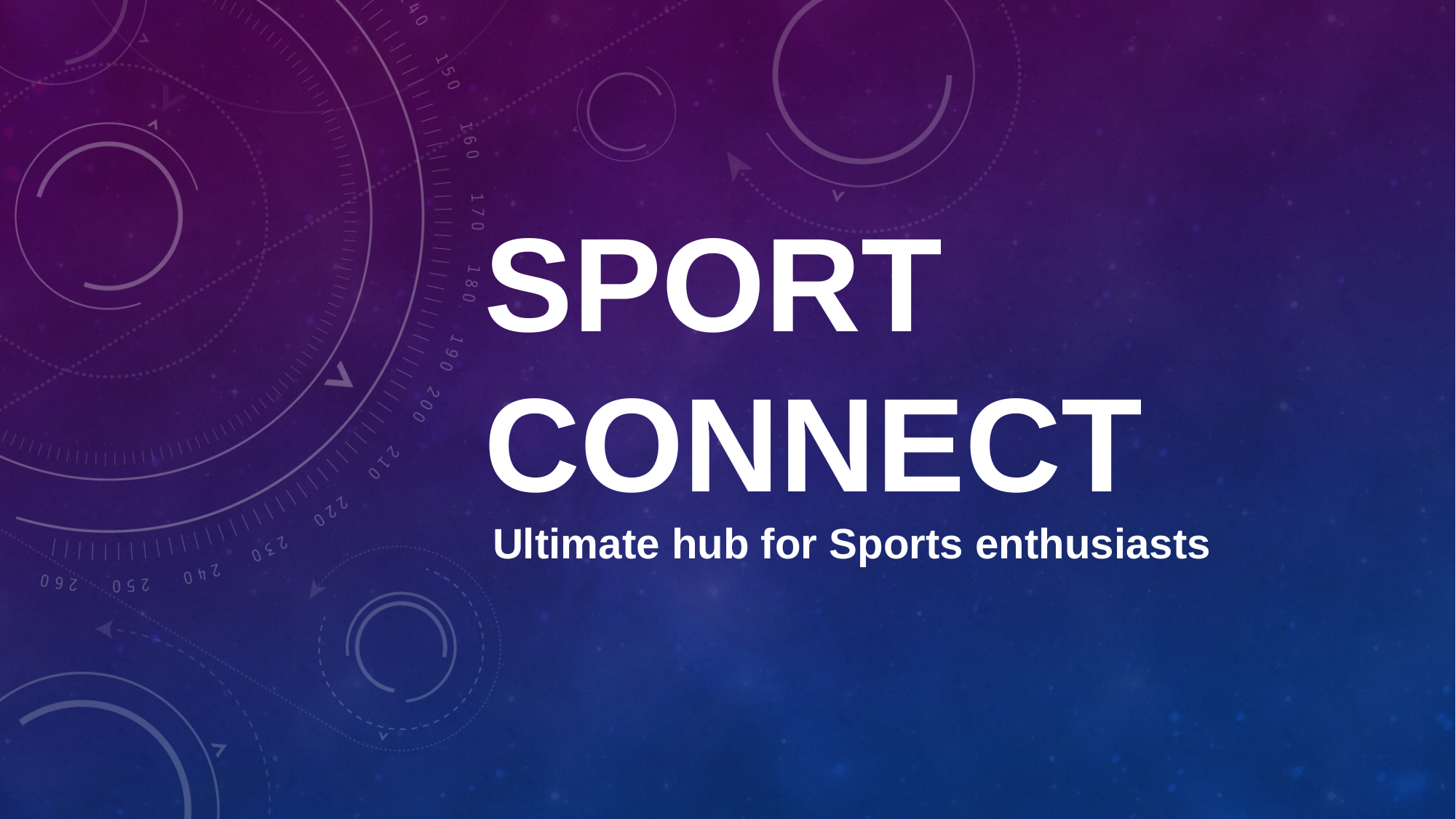

# Sport Connect
  Ultimate hub for Sports enthusiasts